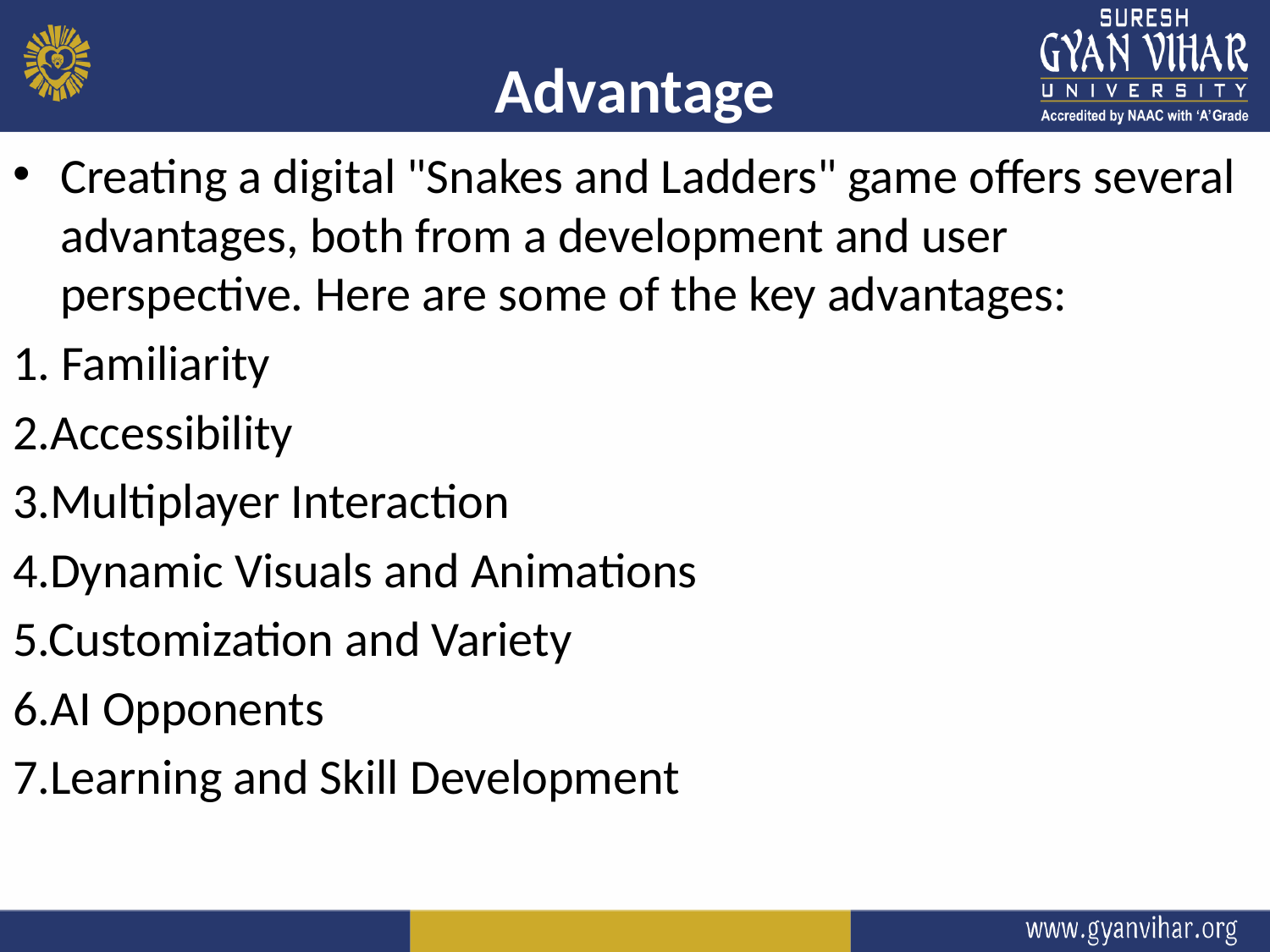

# Advantage
Creating a digital "Snakes and Ladders" game offers several advantages, both from a development and user perspective. Here are some of the key advantages:
1. Familiarity
2.Accessibility
3.Multiplayer Interaction
4.Dynamic Visuals and Animations
5.Customization and Variety
6.AI Opponents
7.Learning and Skill Development